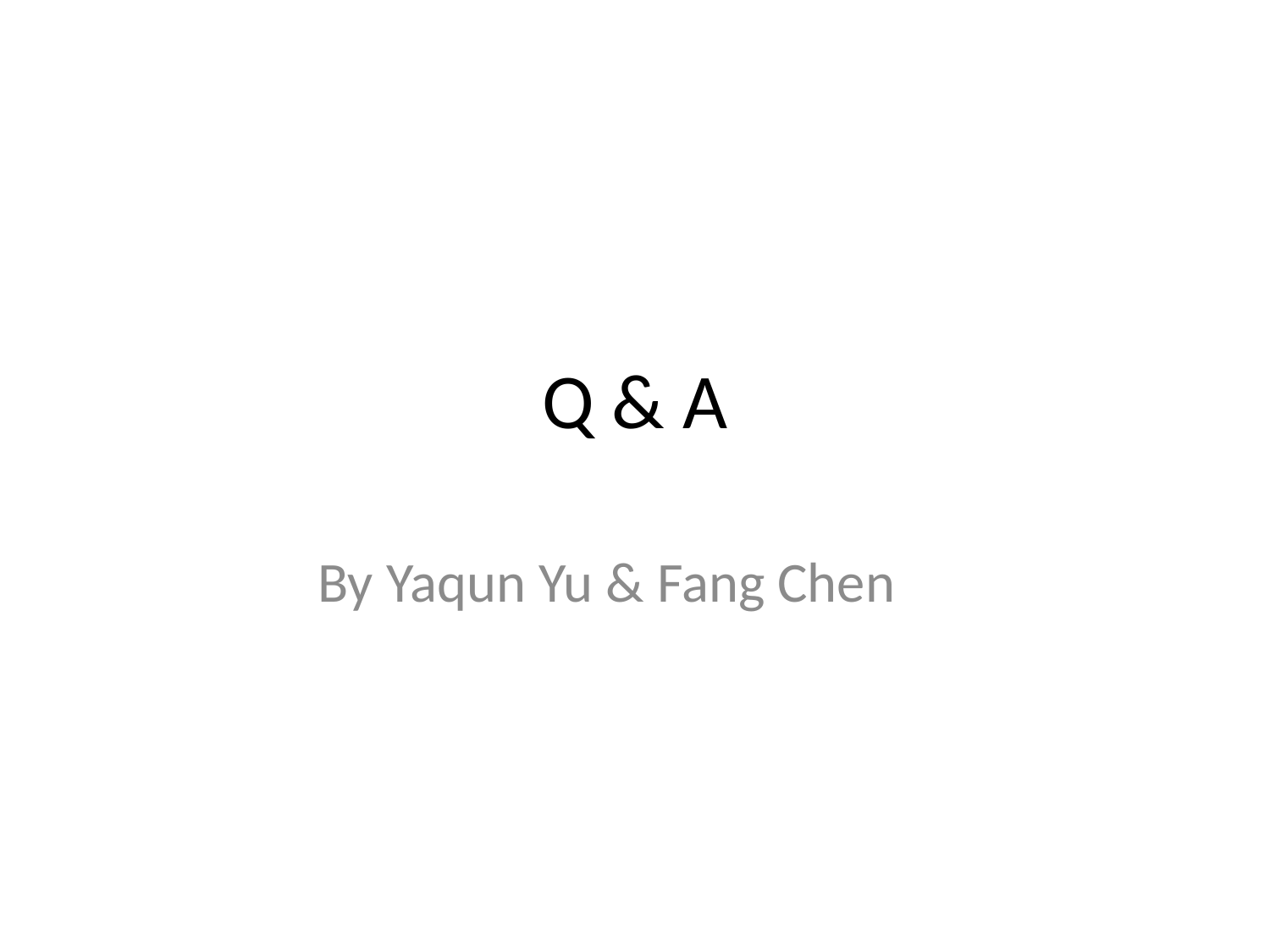

# Q & A
By Yaqun Yu & Fang Chen